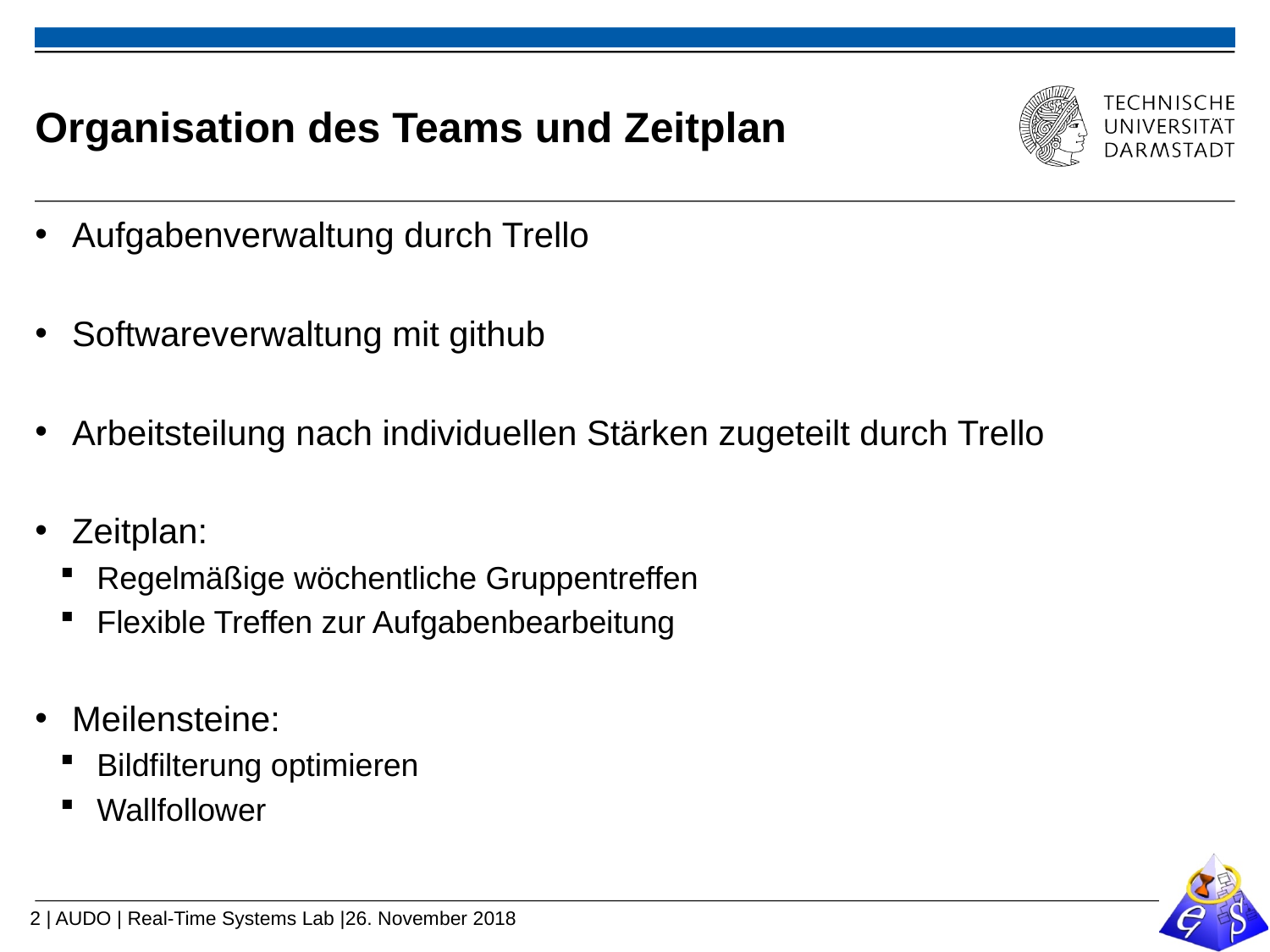

# Organisation des Teams und Zeitplan
Aufgabenverwaltung durch Trello

Softwareverwaltung mit github

Arbeitsteilung nach individuellen Stärken zugeteilt durch Trello

Zeitplan:
Regelmäßige wöchentliche Gruppentreffen
Flexible Treffen zur Aufgabenbearbeitung

Meilensteine:
Bildfilterung optimieren
Wallfollower